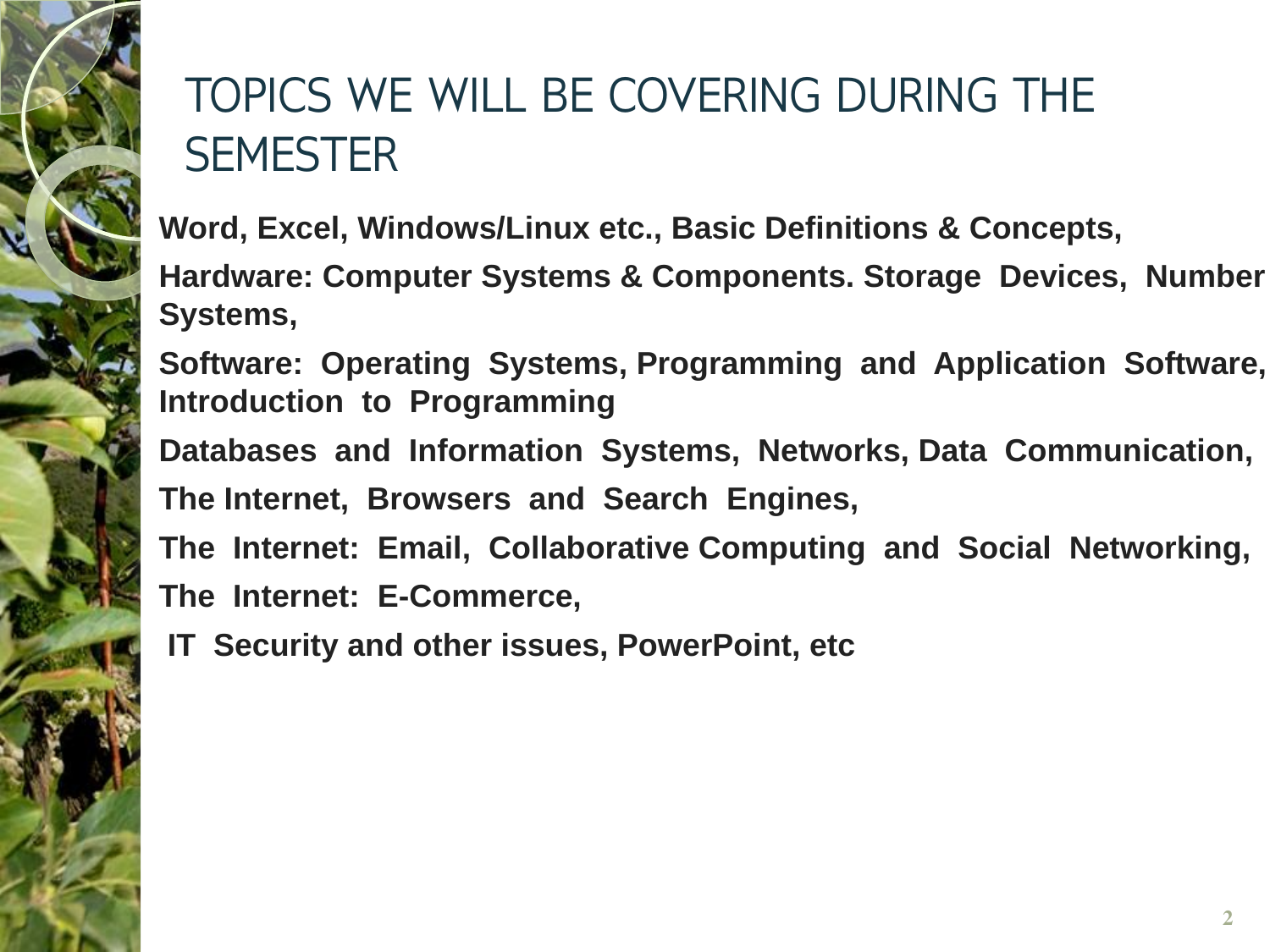

# TOPICS WE WILL BE COVERING DURING THE SEMESTER
Word, Excel, Windows/Linux etc., Basic Definitions & Concepts,
Hardware: Computer Systems & Components. Storage  Devices,  Number  Systems,
Software:  Operating  Systems, Programming  and  Application  Software,  Introduction  to  Programming
Databases  and  Information  Systems,  Networks, Data  Communication,
The Internet,  Browsers  and  Search  Engines,
The  Internet:  Email,  Collaborative Computing  and  Social  Networking,
The  Internet:  E-Commerce,
 IT  Security and other issues, PowerPoint, etc
2